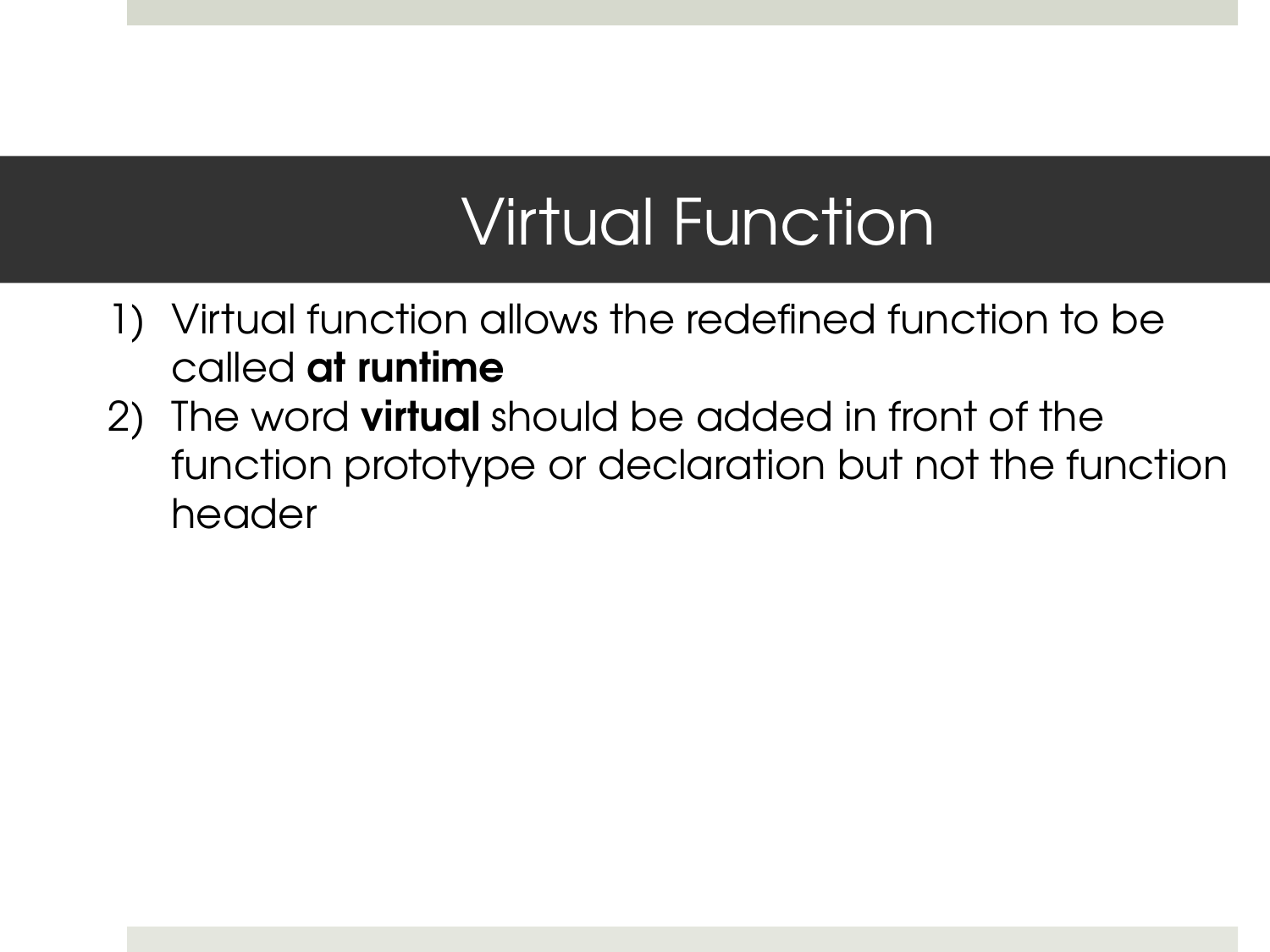

# Virtual Function
Virtual function allows the redefined function to be called at runtime
The word virtual should be added in front of the function prototype or declaration but not the function header